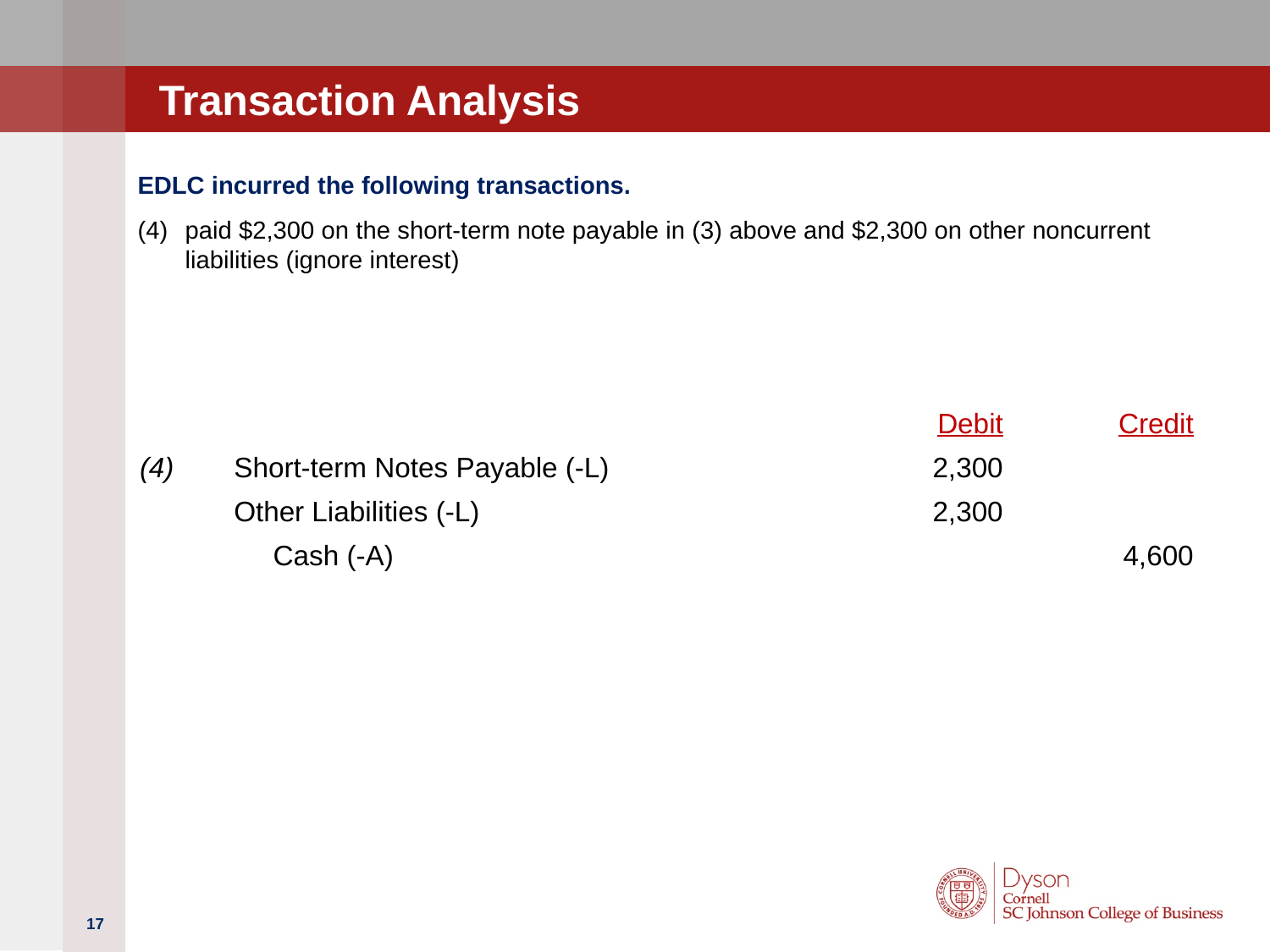

# Transaction Analysis
EDLC incurred the following transactions.
paid $2,300 on the short-term note payable in (3) above and $2,300 on other noncurrent liabilities (ignore interest)
|  |  | Debit | Credit |
| --- | --- | --- | --- |
| (4) | Short-term Notes Payable (-L) | 2,300 |  |
|  | Other Liabilities (-L) | 2,300 |  |
|  | Cash (-A) |  | 4,600 |
17